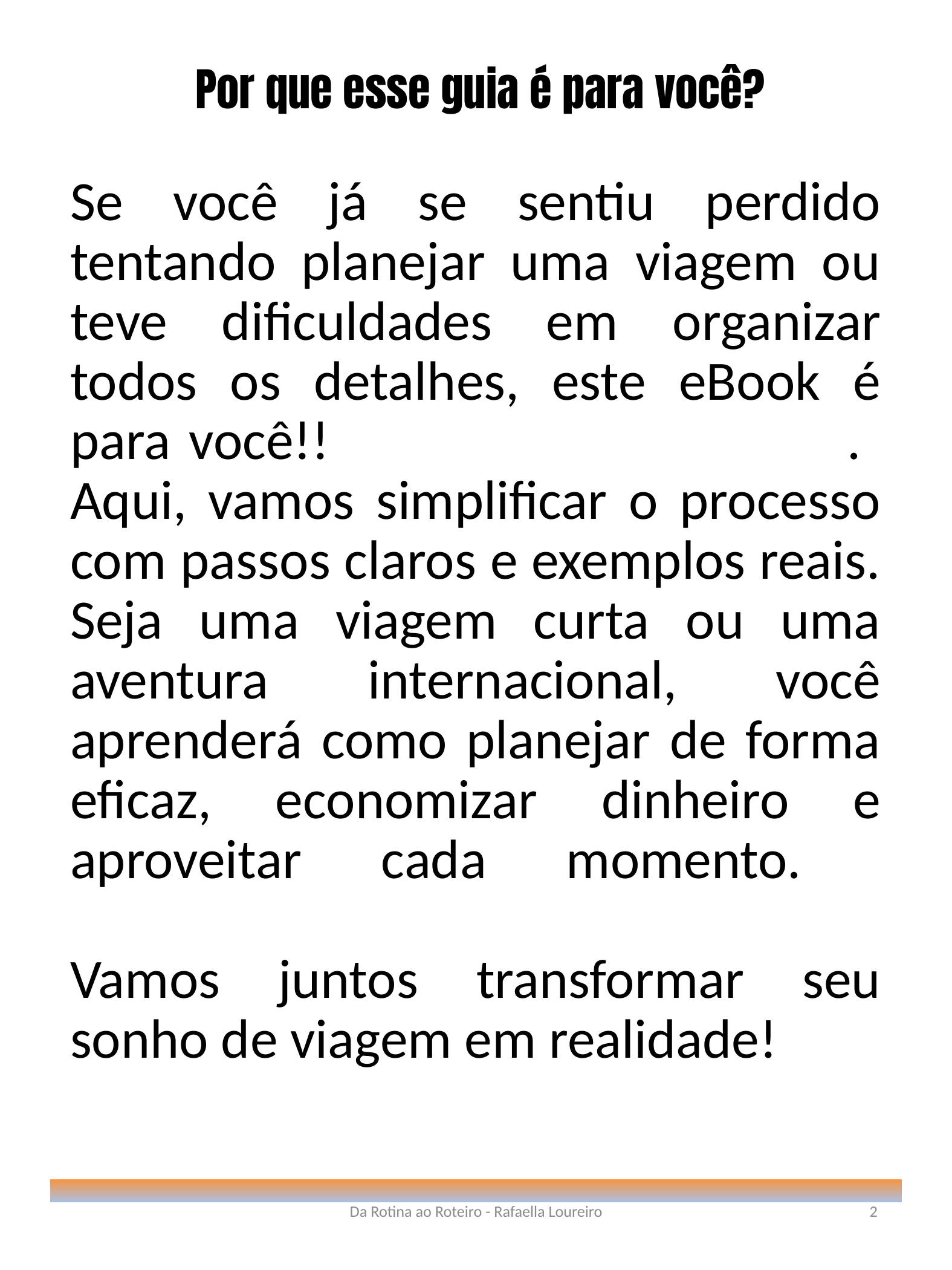

Por que esse guia é para você?
Lorem ipsum dolor sit amet, consectetuer adipiscing elit. Maecenas porttitor congue massa. Fusce posuere, magna sed pulvinar ultricies, purus lectus malesuada libero, sit amet commodo magna eros quis urna.

= lorem (z)

# Se você já se sentiu perdido tentando planejar uma viagem ou teve dificuldades em organizar todos os detalhes, este eBook é para você!!                            . Aqui, vamos simplificar o processo com passos claros e exemplos reais. Seja uma viagem curta ou uma aventura internacional, você aprenderá como planejar de forma eficaz, economizar dinheiro e aproveitar cada momento. Vamos juntos transformar seu sonho de viagem em realidade!
Da Rotina ao Roteiro - Rafaella Loureiro
2